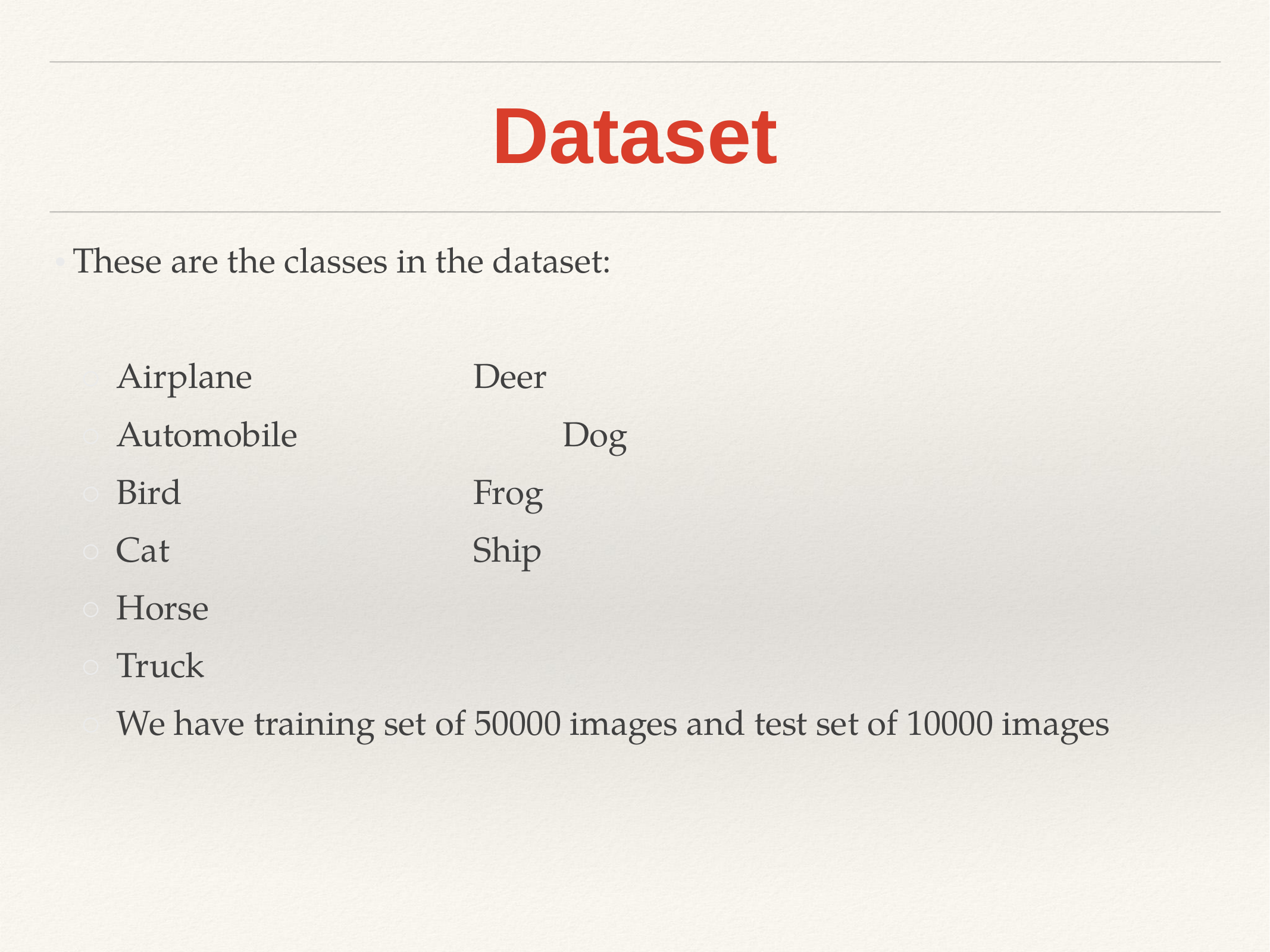

# Dataset

These are the classes in the dataset:

Airplane 			Deer
Automobile			Dog
Bird				Frog
Cat 				Ship
Horse
Truck
We have training set of 50000 images and test set of 10000 images